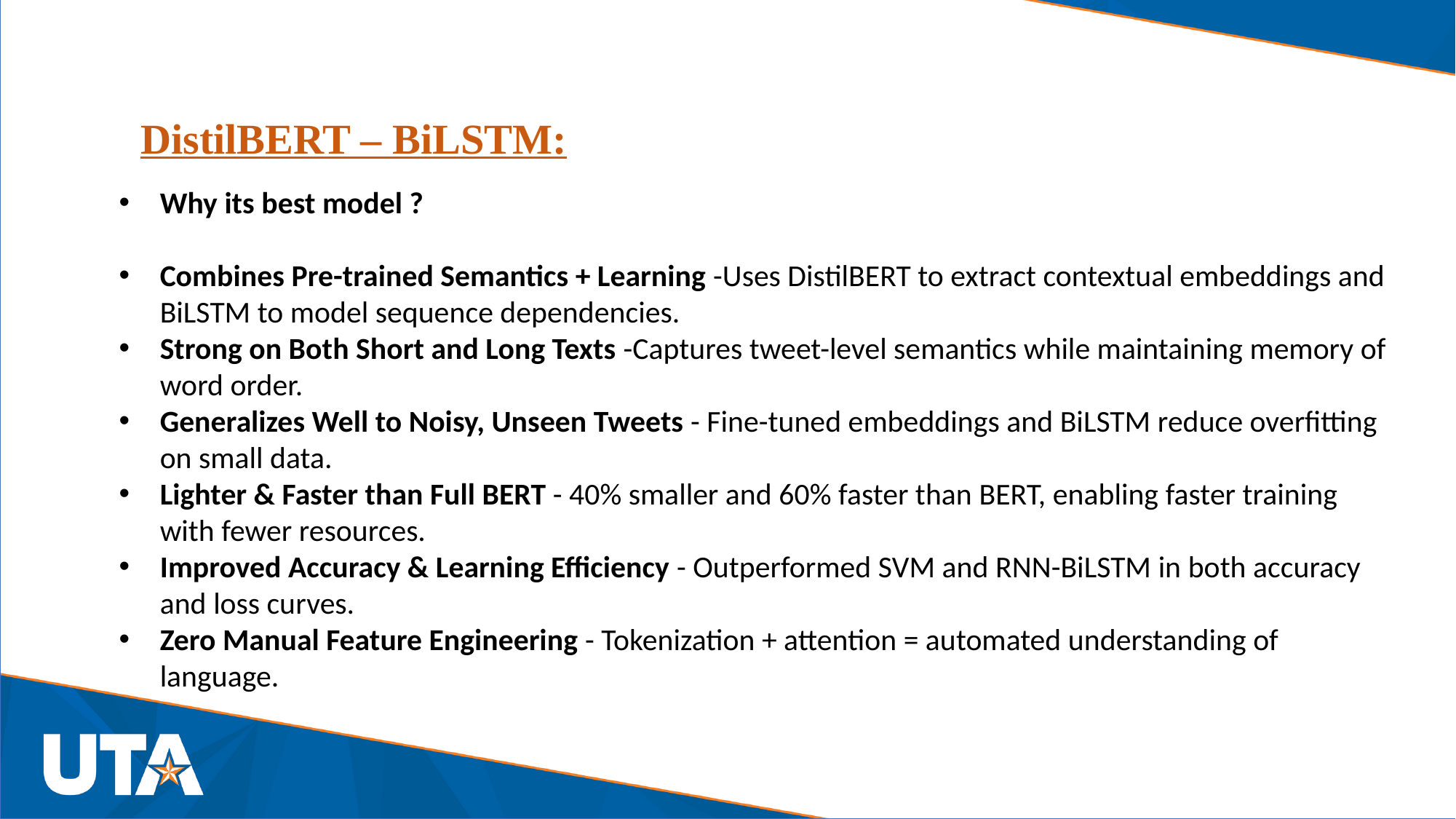

DistilBERT – BiLSTM:
Why its best model ?

Combines Pre-trained Semantics + Learning -Uses DistilBERT to extract contextual embeddings and BiLSTM to model sequence dependencies.
Strong on Both Short and Long Texts -Captures tweet-level semantics while maintaining memory of word order.
Generalizes Well to Noisy, Unseen Tweets - Fine-tuned embeddings and BiLSTM reduce overfitting on small data.
Lighter & Faster than Full BERT - 40% smaller and 60% faster than BERT, enabling faster training with fewer resources.
Improved Accuracy & Learning Efficiency - Outperformed SVM and RNN-BiLSTM in both accuracy and loss curves.
Zero Manual Feature Engineering - Tokenization + attention = automated understanding of language.